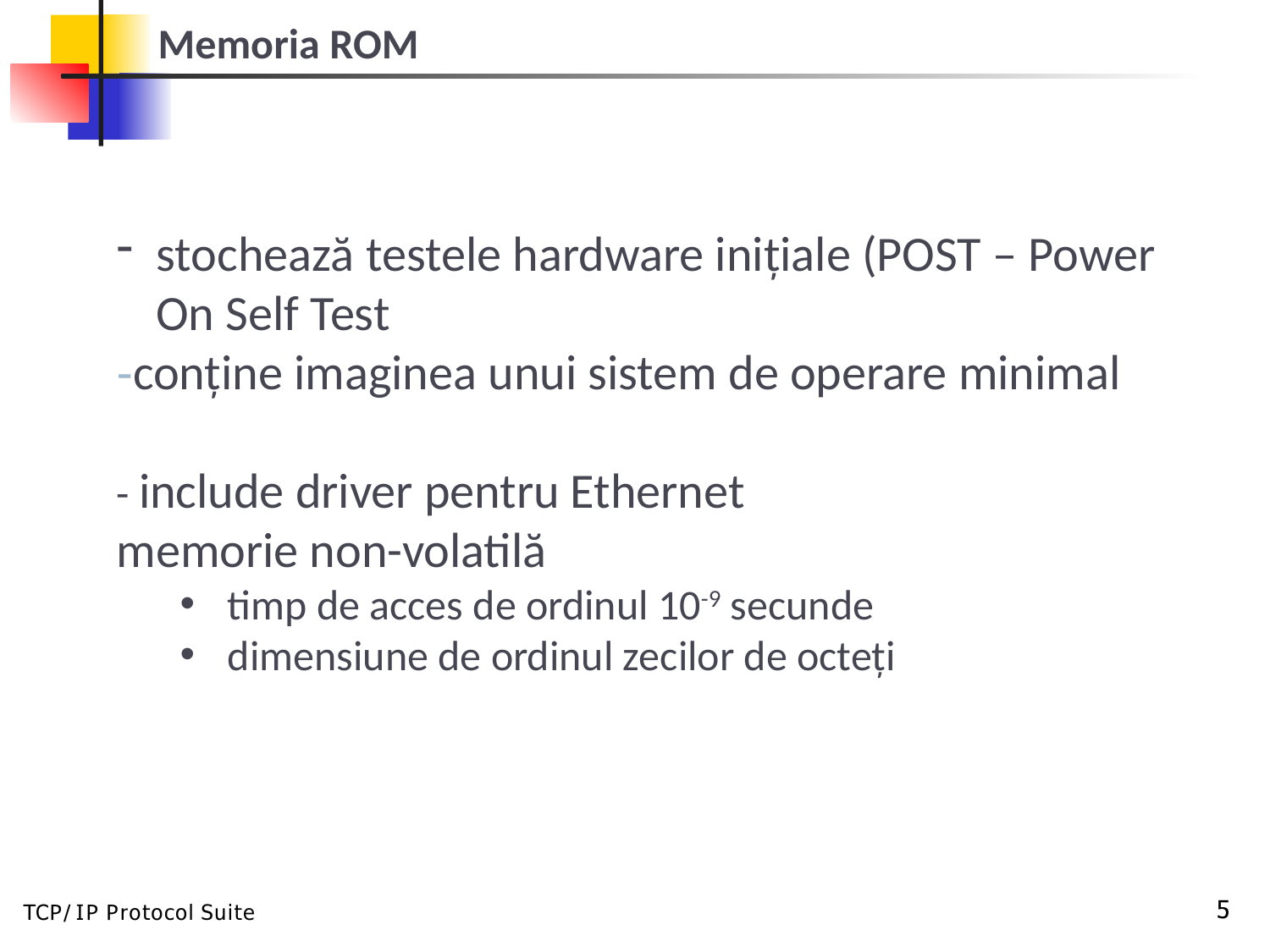

Memoria ROM

stochează testele hardware inițiale (POST – Power On Self Test
-conține imaginea unui sistem de operare minimal

- include driver pentru Ethernet
memorie non-volatilă
timp de acces de ordinul 10-9 secunde
dimensiune de ordinul zecilor de octeți
5
TCP/IP Protocol Suite